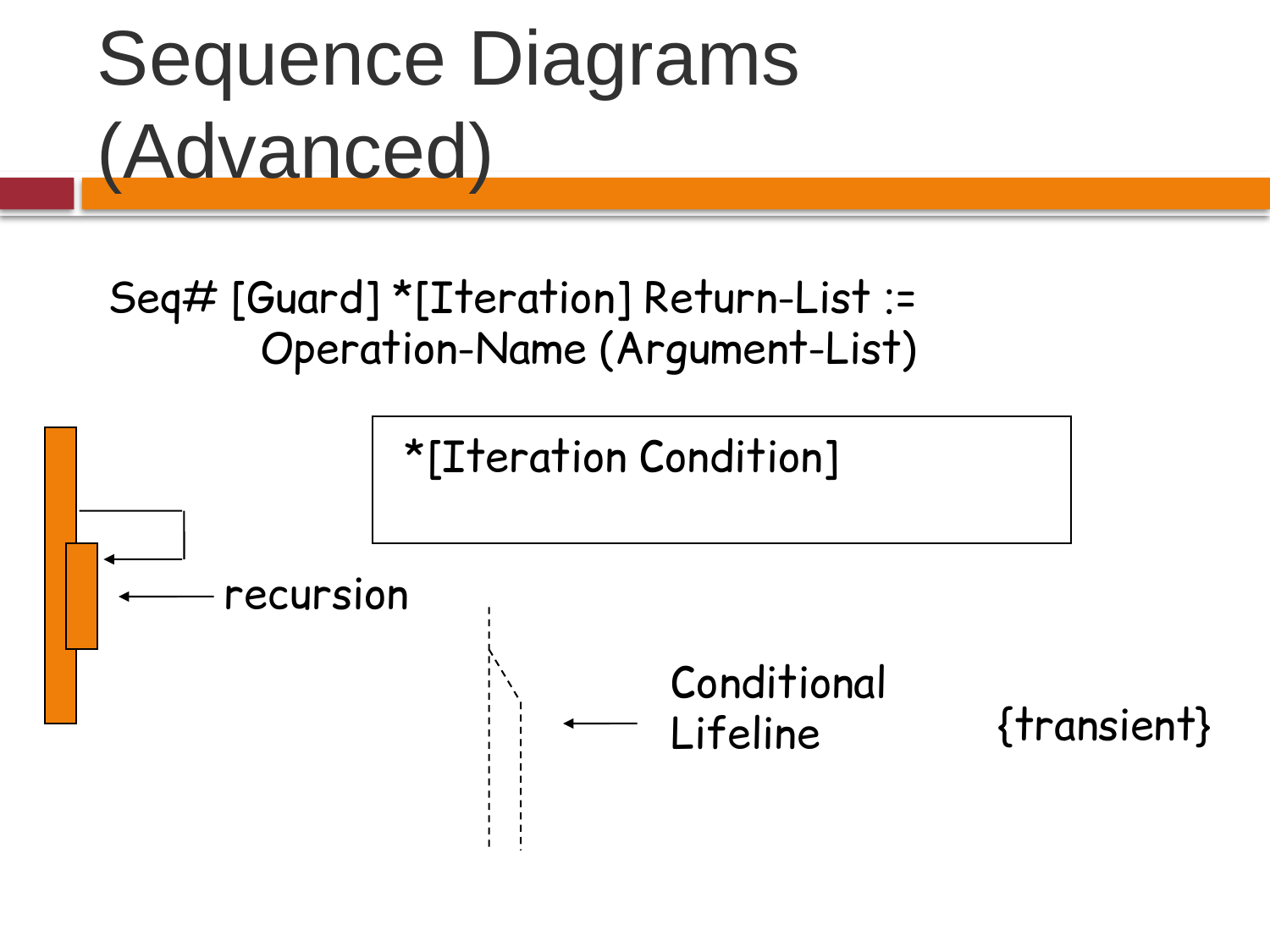

# Sequence Diagrams (Advanced)
Seq# [Guard] *[Iteration] Return-List :=
            Operation-Name (Argument-List)

*[Iteration Condition]

recursion

Conditional
Lifeline
{transient}